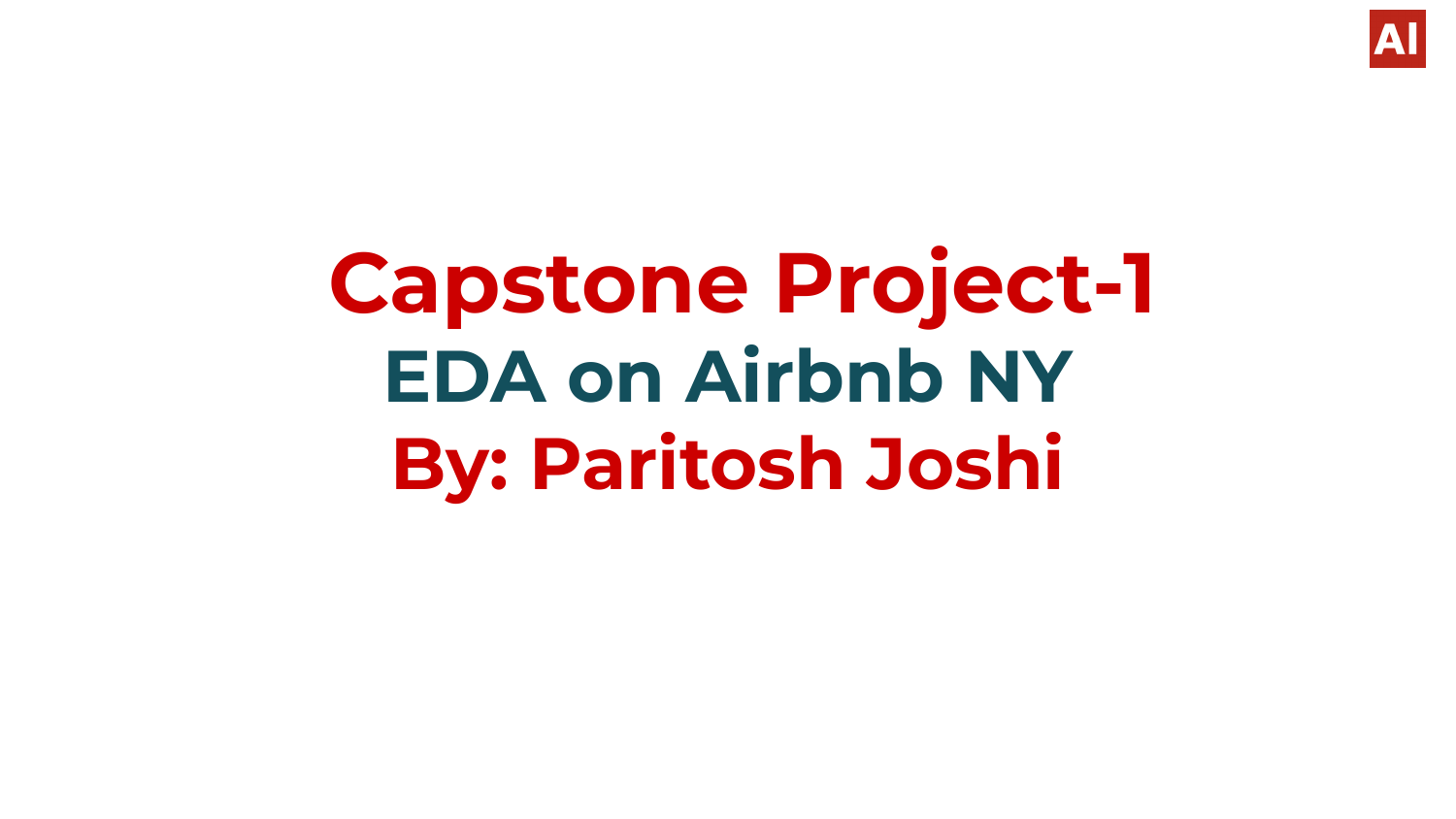

# Capstone Project-1
EDA on Airbnb NY
By: Paritosh Joshi